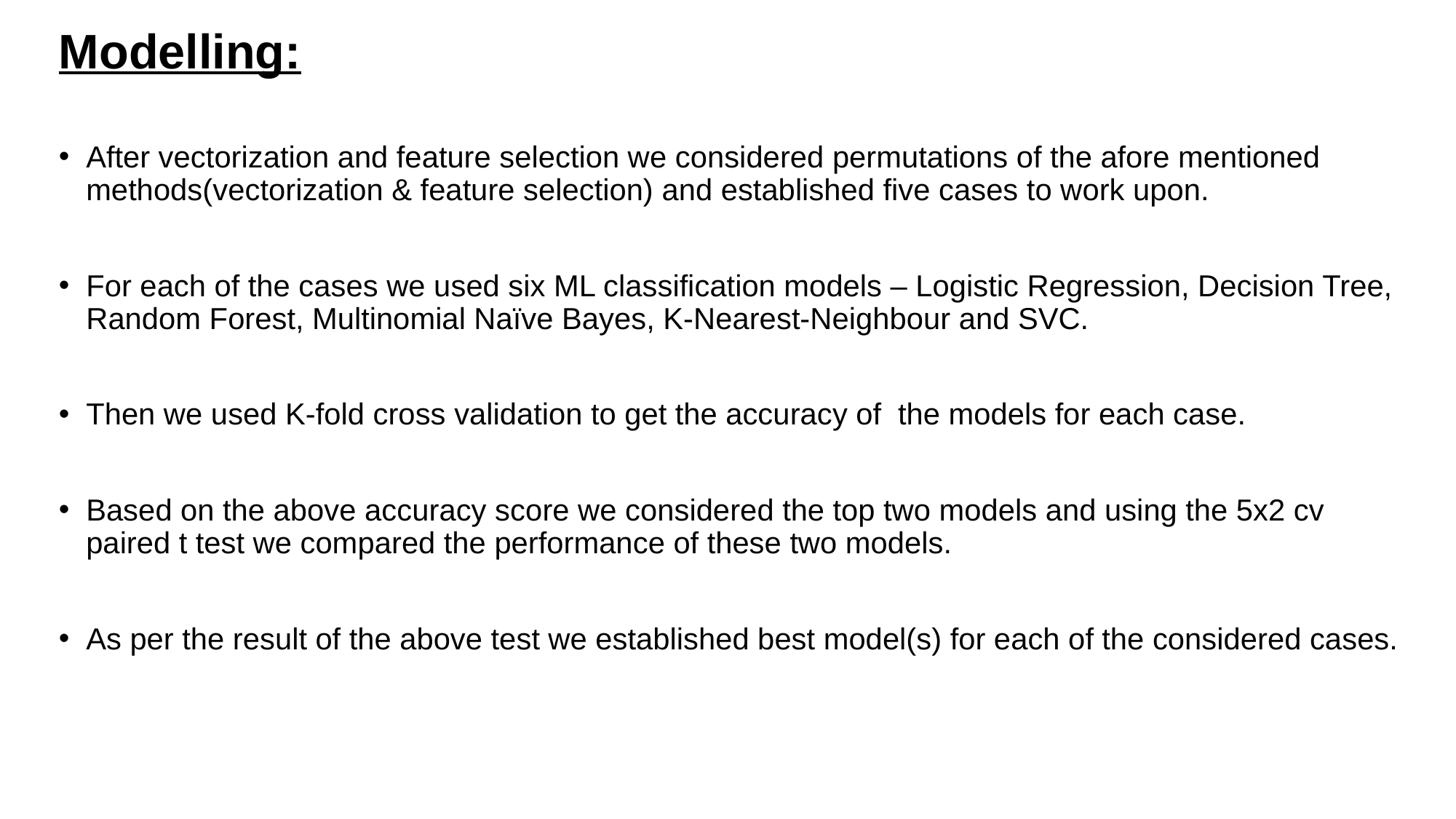

# Modelling:
After vectorization and feature selection we considered permutations of the afore mentioned methods(vectorization & feature selection) and established five cases to work upon.

For each of the cases we used six ML classification models – Logistic Regression, Decision Tree, Random Forest, Multinomial Naïve Bayes, K-Nearest-Neighbour and SVC.

Then we used K-fold cross validation to get the accuracy of  the models for each case.

Based on the above accuracy score we considered the top two models and using the 5x2 cv paired t test we compared the performance of these two models.

As per the result of the above test we established best model(s) for each of the considered cases.